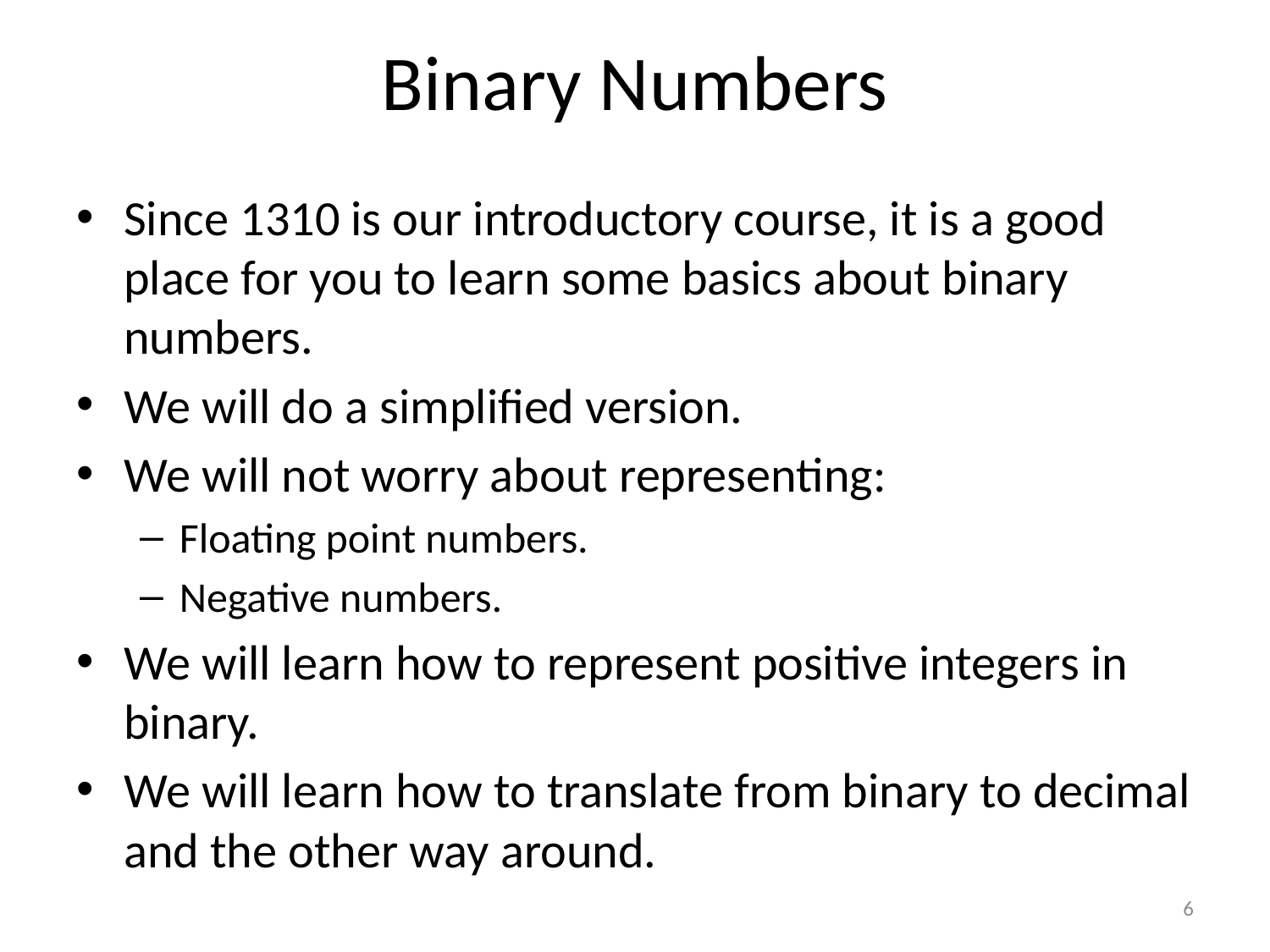

# Binary Numbers
Since 1310 is our introductory course, it is a good place for you to learn some basics about binary numbers.
We will do a simplified version.
We will not worry about representing:
Floating point numbers.
Negative numbers.
We will learn how to represent positive integers in binary.
We will learn how to translate from binary to decimal and the other way around.
6